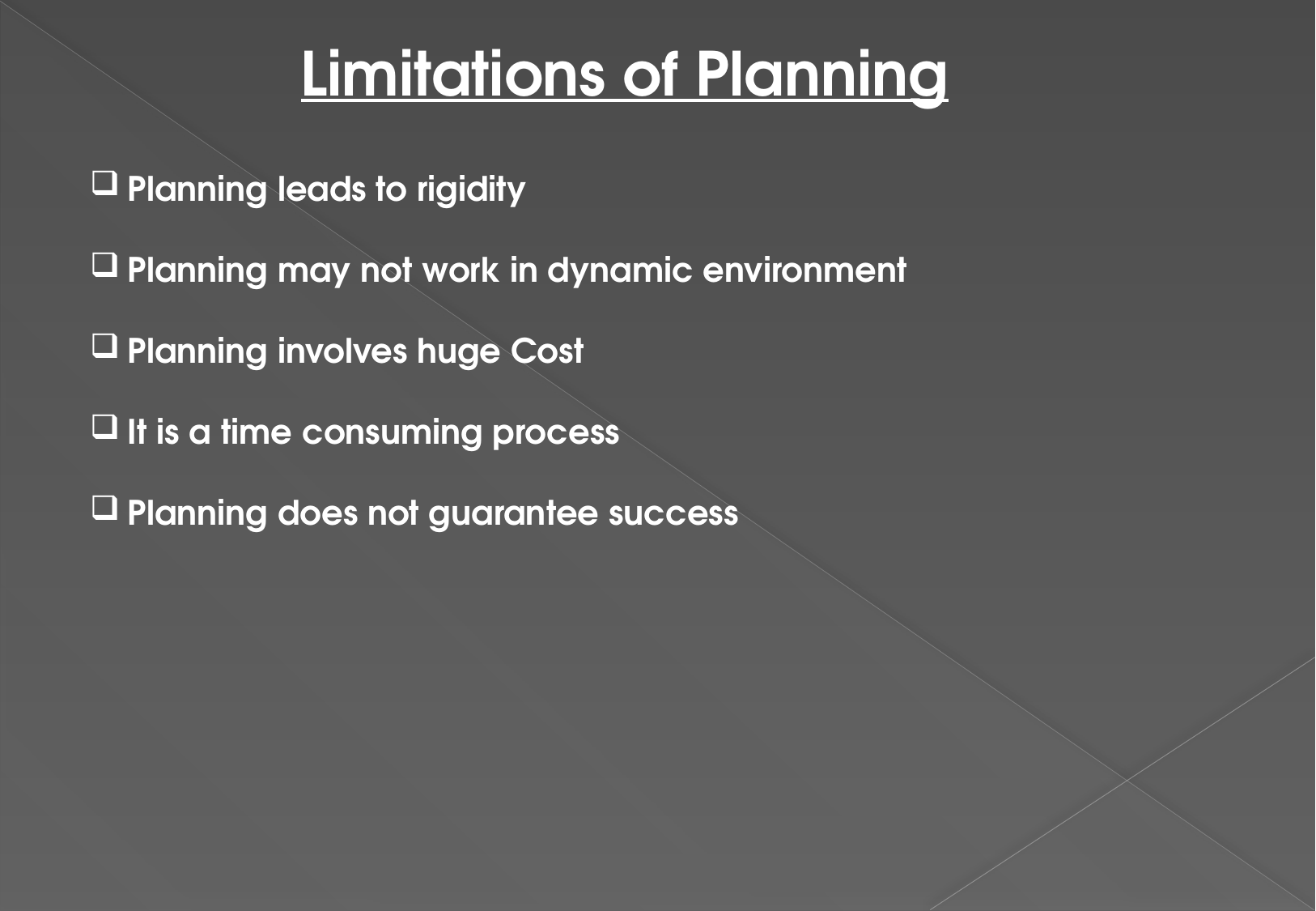

Limitations of Planning
Planning leads to rigidity

Planning may not work in dynamic environment

Planning involves huge Cost

It is a time consuming process

Planning does not guarantee success